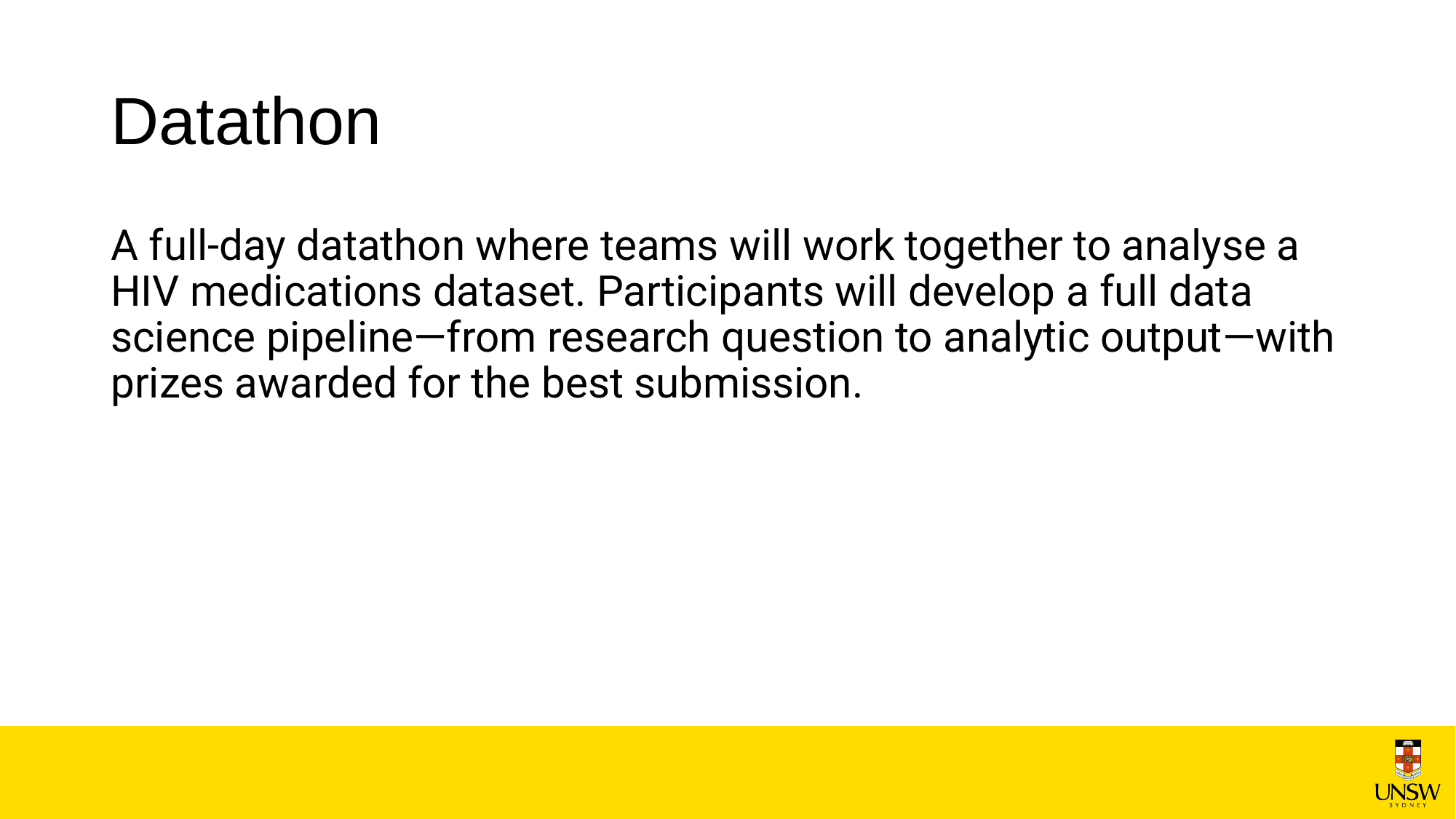

# Datathon
A full-day datathon where teams will work together to analyse a HIV medications dataset. Participants will develop a full data science pipeline—from research question to analytic output—with prizes awarded for the best submission.